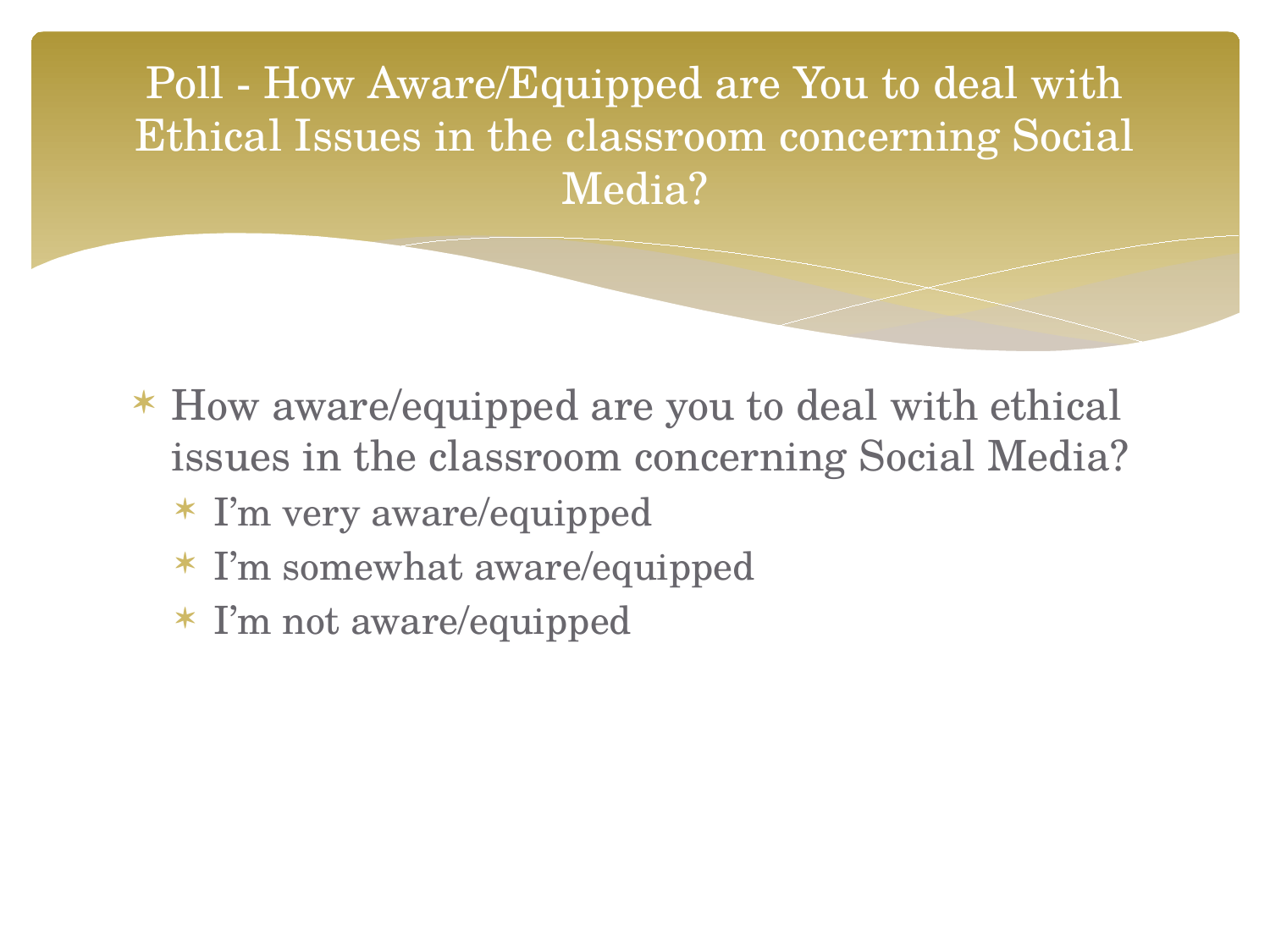

# Poll - How Aware/Equipped are You to deal with Ethical Issues in the classroom concerning Social Media?
How aware/equipped are you to deal with ethical issues in the classroom concerning Social Media?
I’m very aware/equipped
I’m somewhat aware/equipped
I’m not aware/equipped